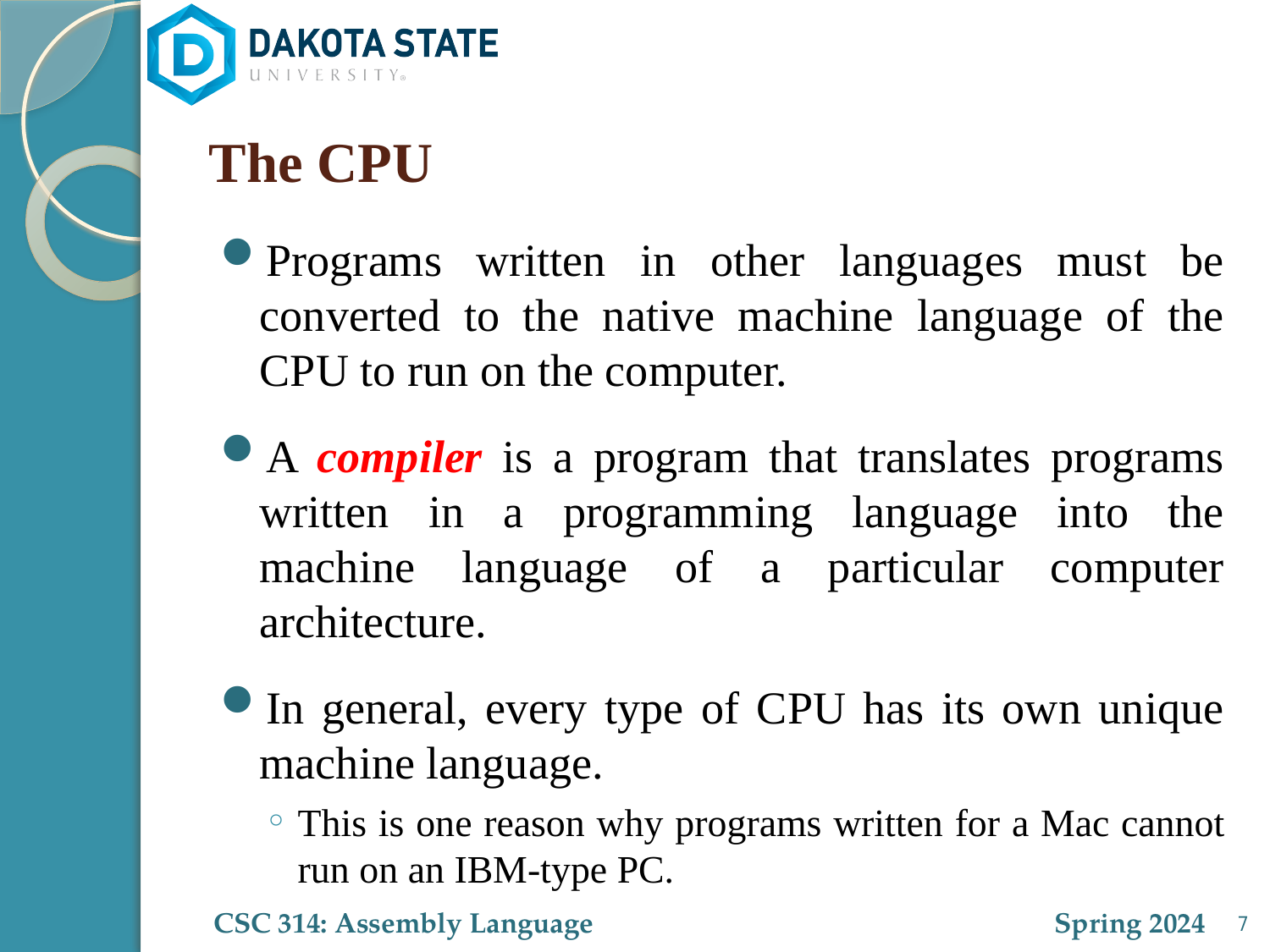

# The CPU
Programs written in other languages must be converted to the native machine language of the CPU to run on the computer.
A compiler is a program that translates programs written in a programming language into the machine language of a particular computer architecture.
In general, every type of CPU has its own unique machine language.
This is one reason why programs written for a Mac cannot run on an IBM-type PC.
7